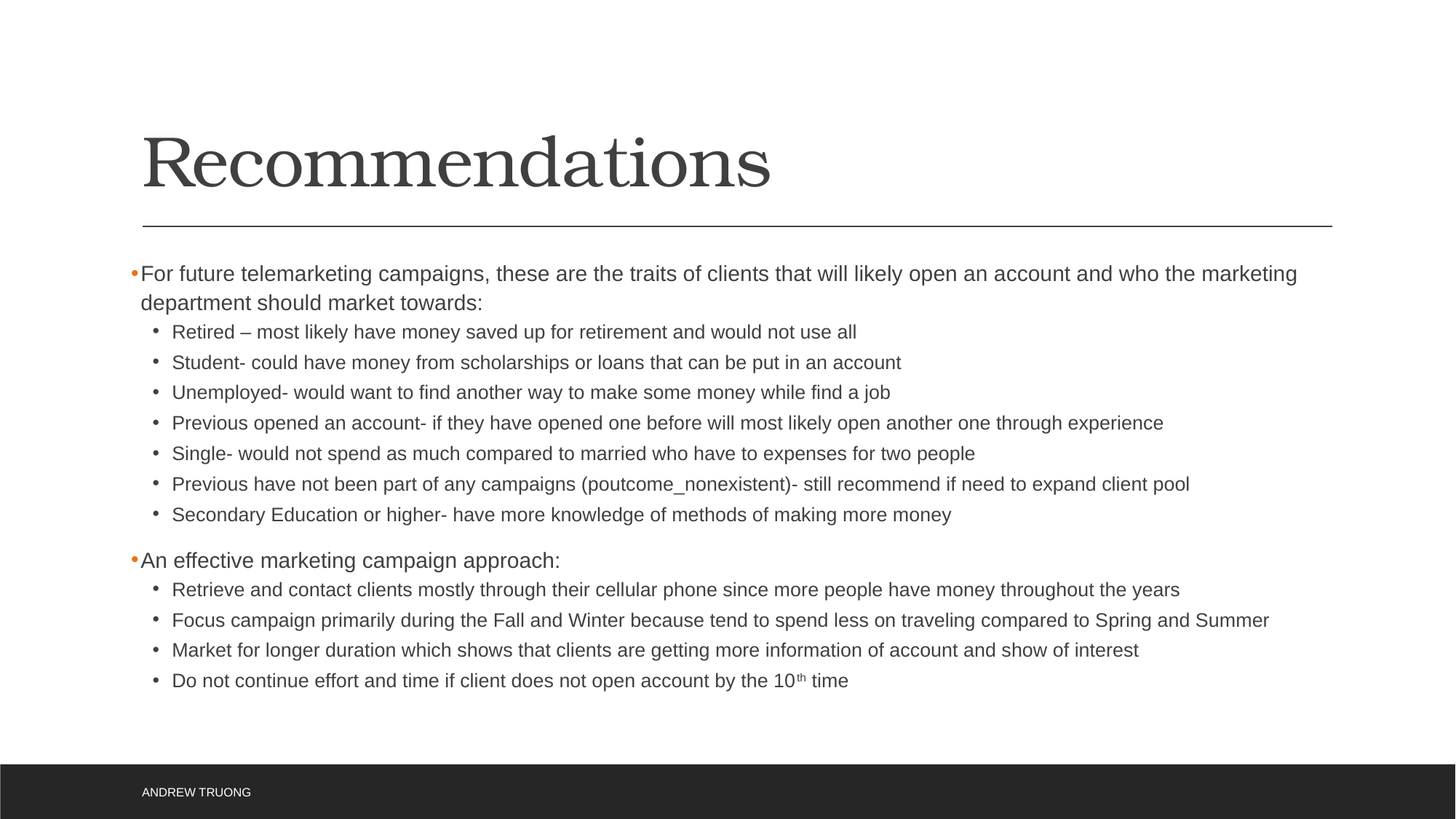

# Recommendations
For future telemarketing campaigns, these are the traits of clients that will likely open an account and who the marketing department should market towards:
Retired – most likely have money saved up for retirement and would not use all
Student- could have money from scholarships or loans that can be put in an account
Unemployed- would want to find another way to make some money while find a job
Previous opened an account- if they have opened one before will most likely open another one through experience
Single- would not spend as much compared to married who have to expenses for two people
Previous have not been part of any campaigns (poutcome_nonexistent)- still recommend if need to expand client pool
Secondary Education or higher- have more knowledge of methods of making more money
An effective marketing campaign approach:
Retrieve and contact clients mostly through their cellular phone since more people have money throughout the years
Focus campaign primarily during the Fall and Winter because tend to spend less on traveling compared to Spring and Summer
Market for longer duration which shows that clients are getting more information of account and show of interest
Do not continue effort and time if client does not open account by the 10th time

Andrew Truong